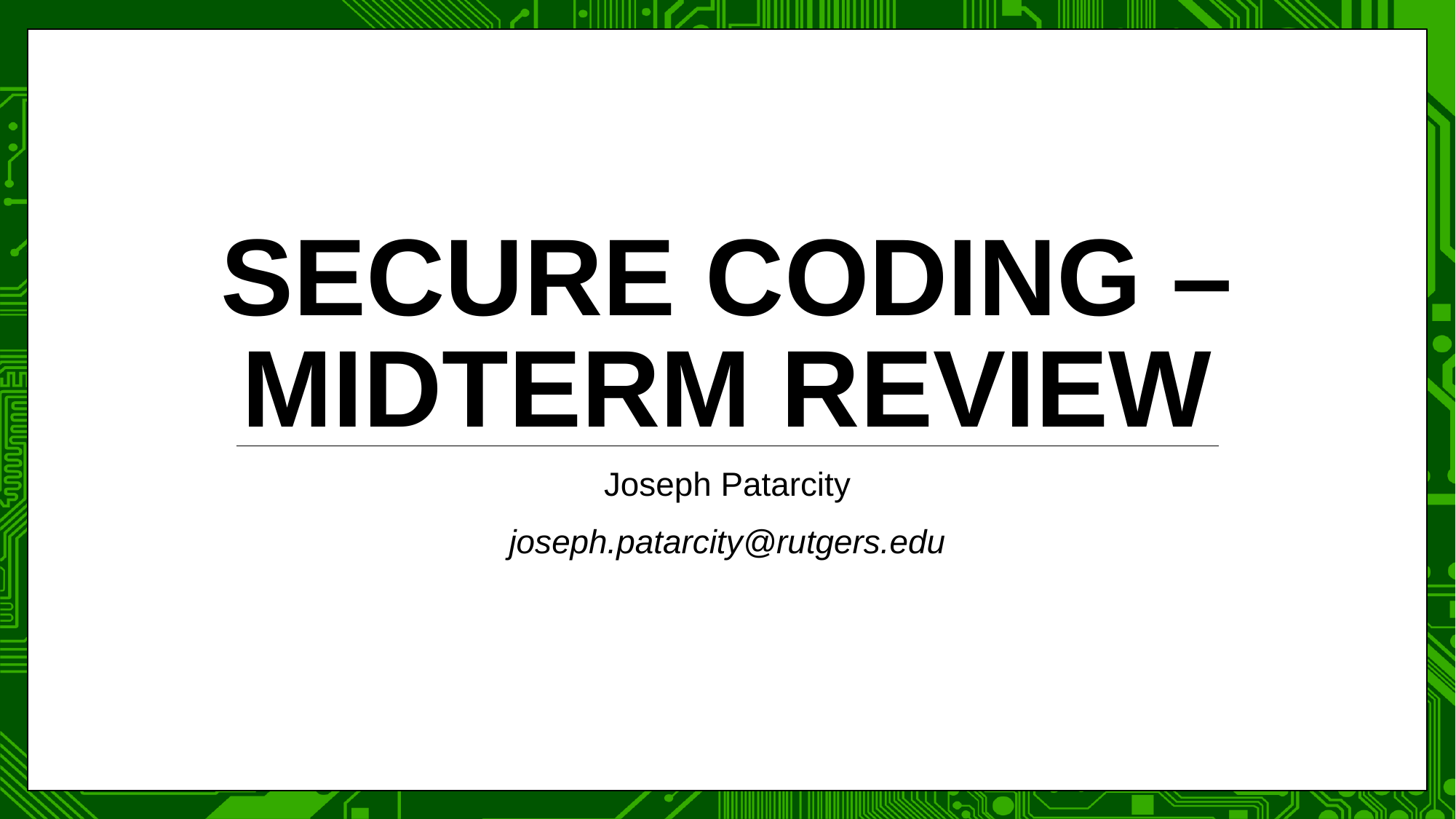

# Secure Coding – Midterm review
Joseph Patarcity
joseph.patarcity@rutgers.edu